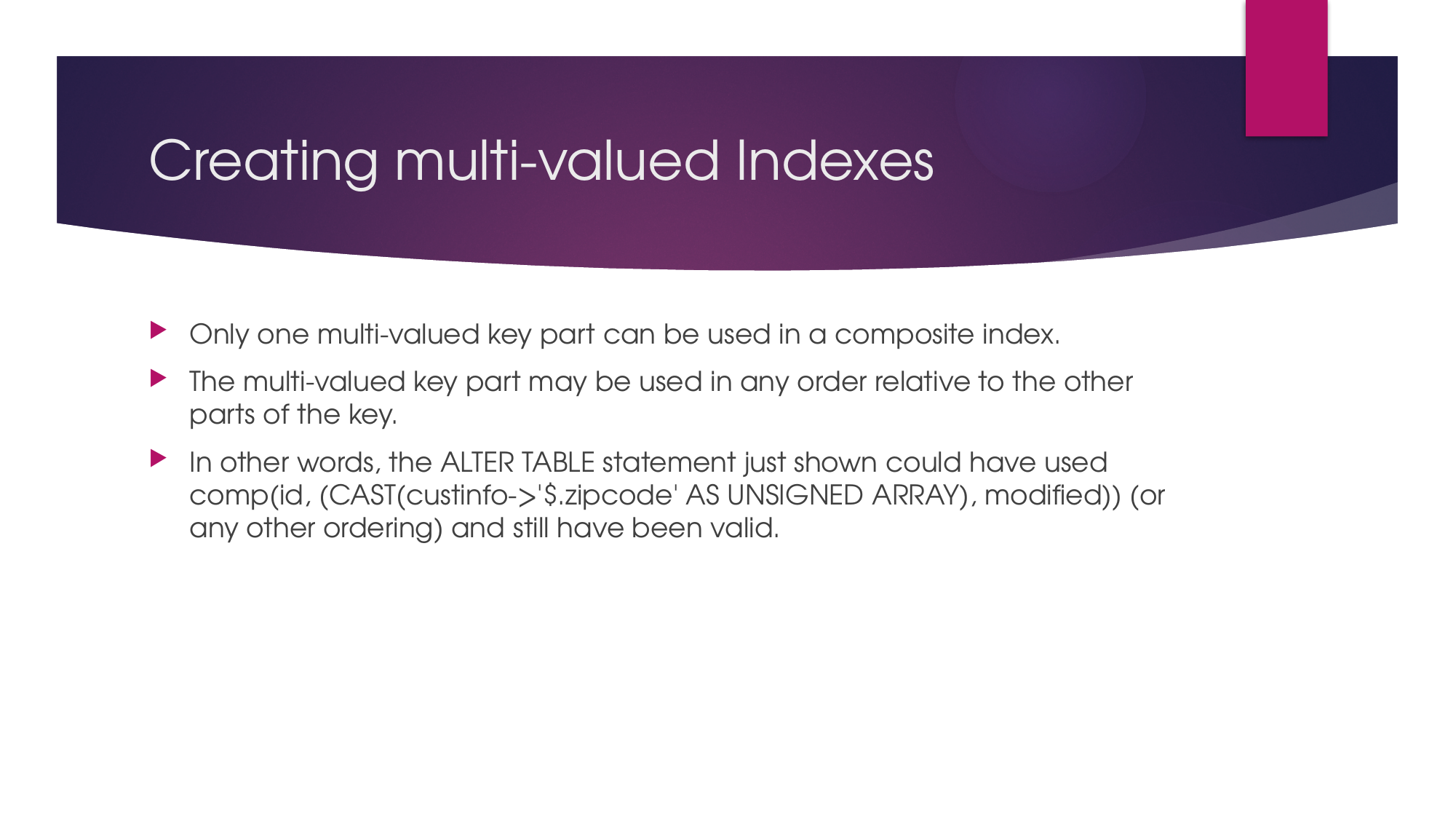

# Creating multi-valued Indexes
Only one multi-valued key part can be used in a composite index.
The multi-valued key part may be used in any order relative to the other parts of the key.
In other words, the ALTER TABLE statement just shown could have used comp(id, (CAST(custinfo->'$.zipcode' AS UNSIGNED ARRAY), modified)) (or any other ordering) and still have been valid.